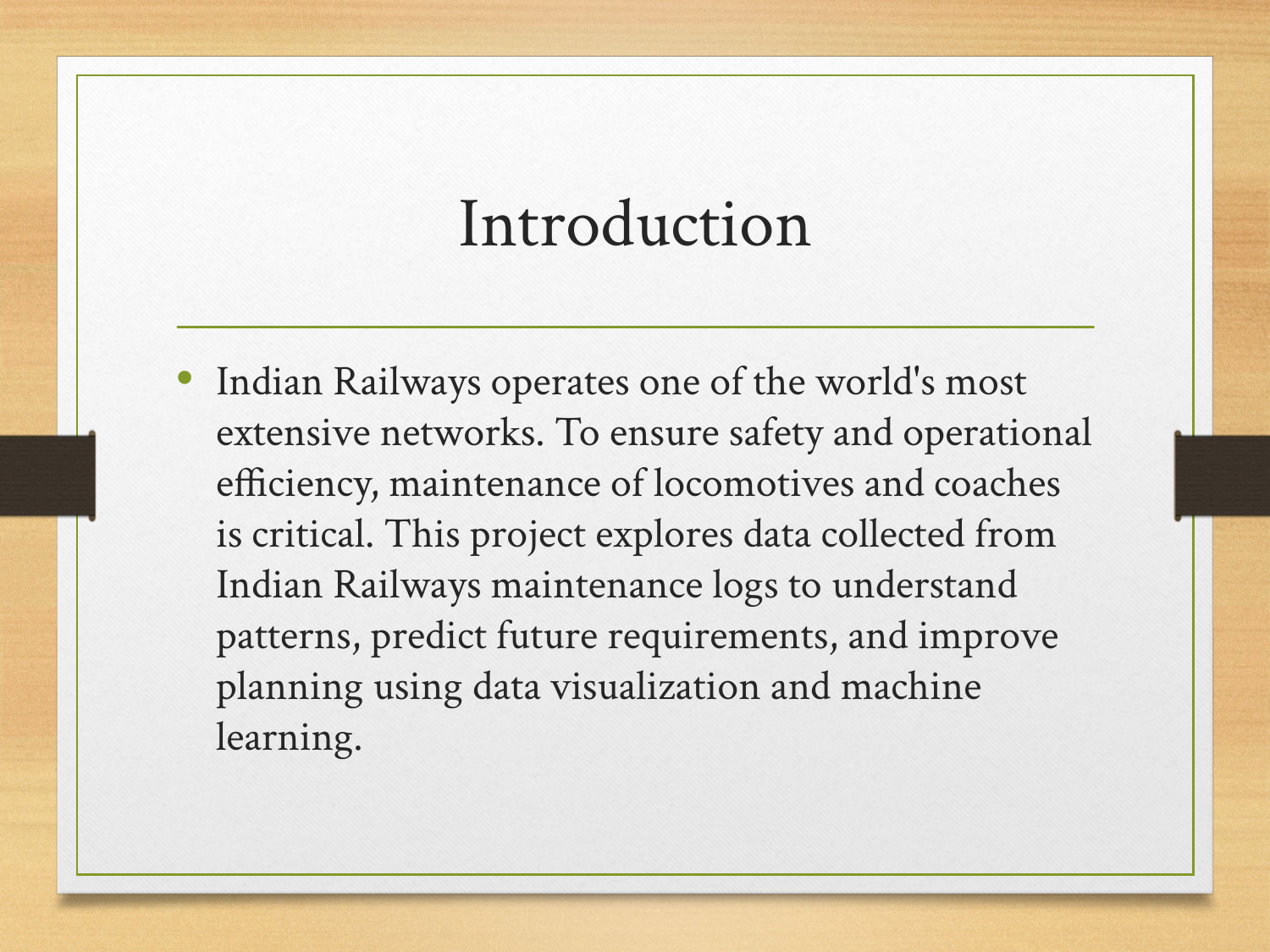

# Introduction
Indian Railways operates one of the world's most extensive networks. To ensure safety and operational efficiency, maintenance of locomotives and coaches is critical. This project explores data collected from Indian Railways maintenance logs to understand patterns, predict future requirements, and improve planning using data visualization and machine learning.